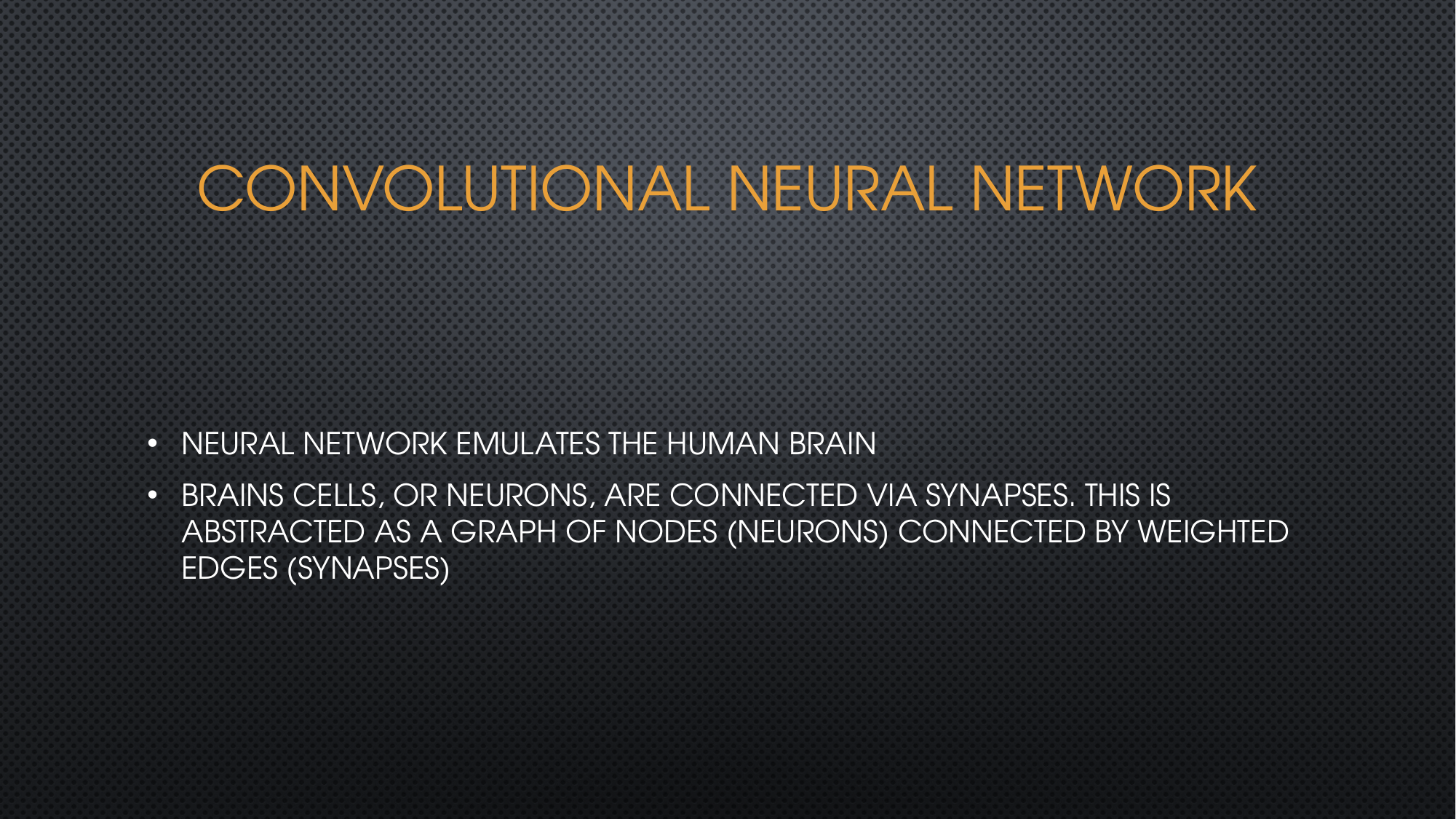

# Convolutional neural network
neural network emulates the human brain
Brains cells, or neurons, are connected via synapses. This is abstracted as a graph of nodes (neurons) connected by weighted edges (synapses)